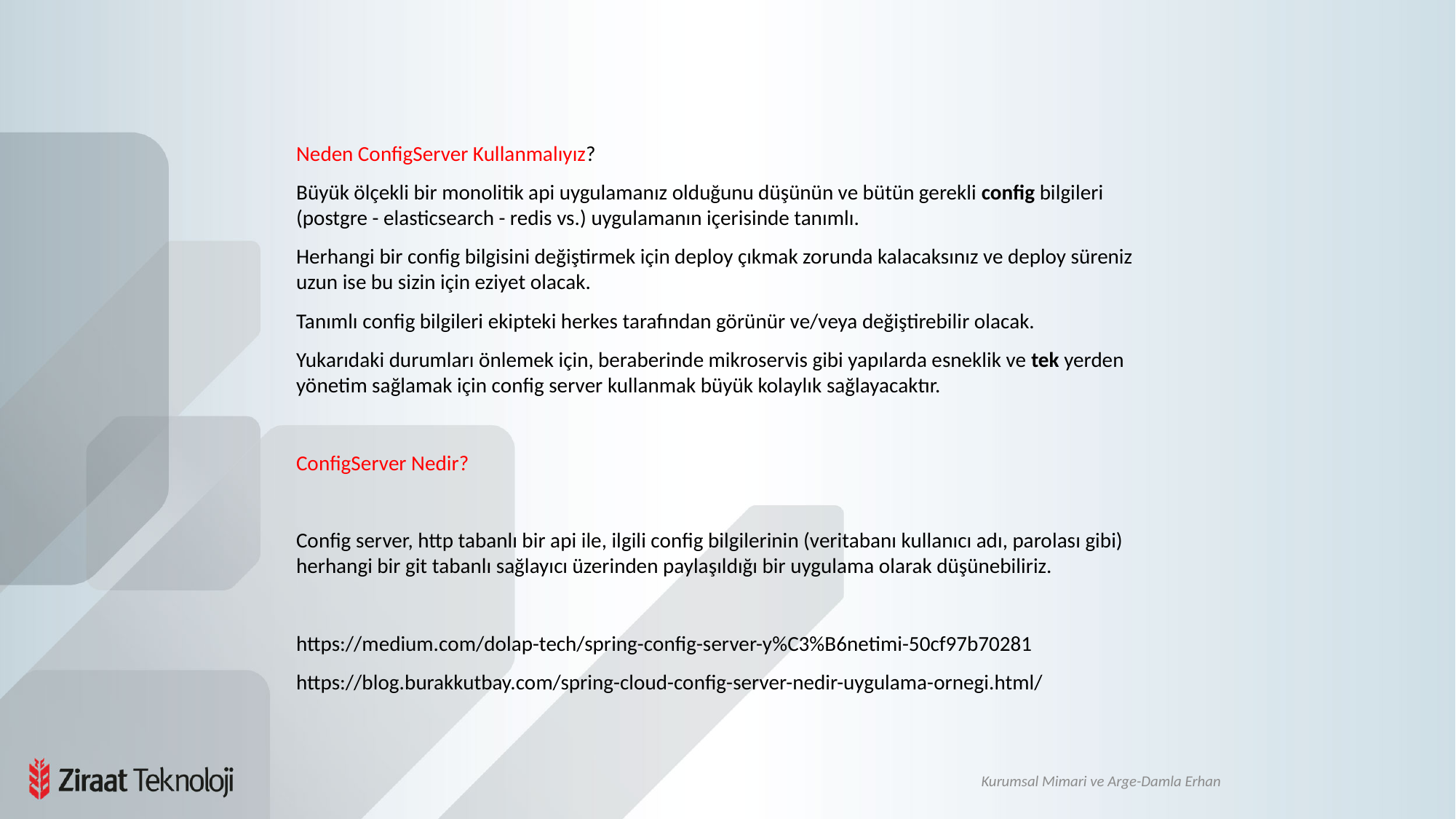

Neden ConfigServer Kullanmalıyız?
Büyük ölçekli bir monolitik api uygulamanız olduğunu düşünün ve bütün gerekli config bilgileri (postgre - elasticsearch - redis vs.) uygulamanın içerisinde tanımlı.
Herhangi bir config bilgisini değiştirmek için deploy çıkmak zorunda kalacaksınız ve deploy süreniz uzun ise bu sizin için eziyet olacak.
Tanımlı config bilgileri ekipteki herkes tarafından görünür ve/veya değiştirebilir olacak.
Yukarıdaki durumları önlemek için, beraberinde mikroservis gibi yapılarda esneklik ve tek yerden yönetim sağlamak için config server kullanmak büyük kolaylık sağlayacaktır.

ConfigServer Nedir?

Config server, http tabanlı bir api ile, ilgili config bilgilerinin (veritabanı kullanıcı adı, parolası gibi) herhangi bir git tabanlı sağlayıcı üzerinden paylaşıldığı bir uygulama olarak düşünebiliriz.

https://medium.com/dolap-tech/spring-config-server-y%C3%B6netimi-50cf97b70281
https://blog.burakkutbay.com/spring-cloud-config-server-nedir-uygulama-ornegi.html/

Kurumsal Mimari ve Arge-Damla Erhan